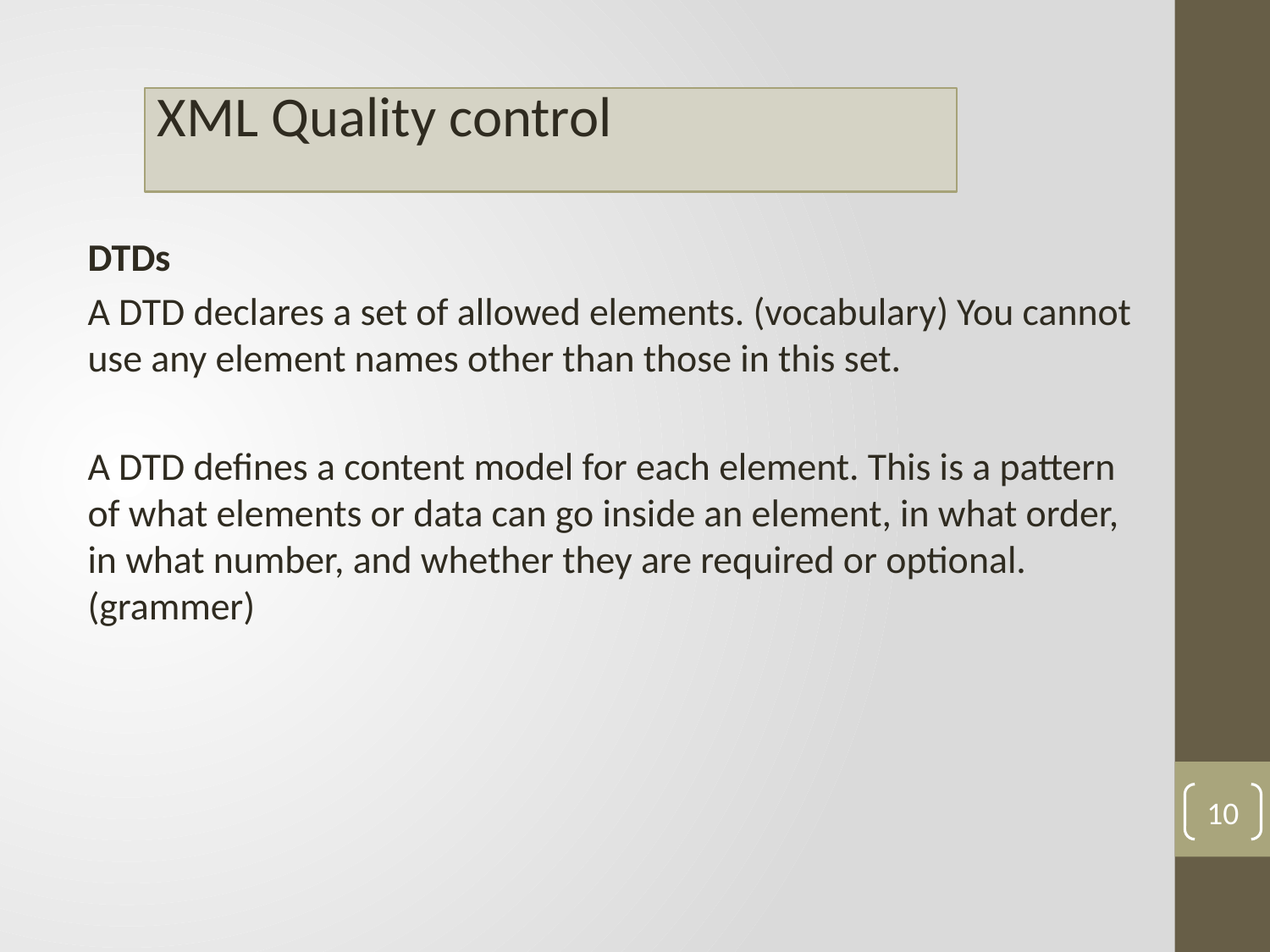

DTDs
A DTD declares a set of allowed elements. (vocabulary) You cannot use any element names other than those in this set.

A DTD defines a content model for each element. This is a pattern of what elements or data can go inside an element, in what order, in what number, and whether they are required or optional. (grammer)
10